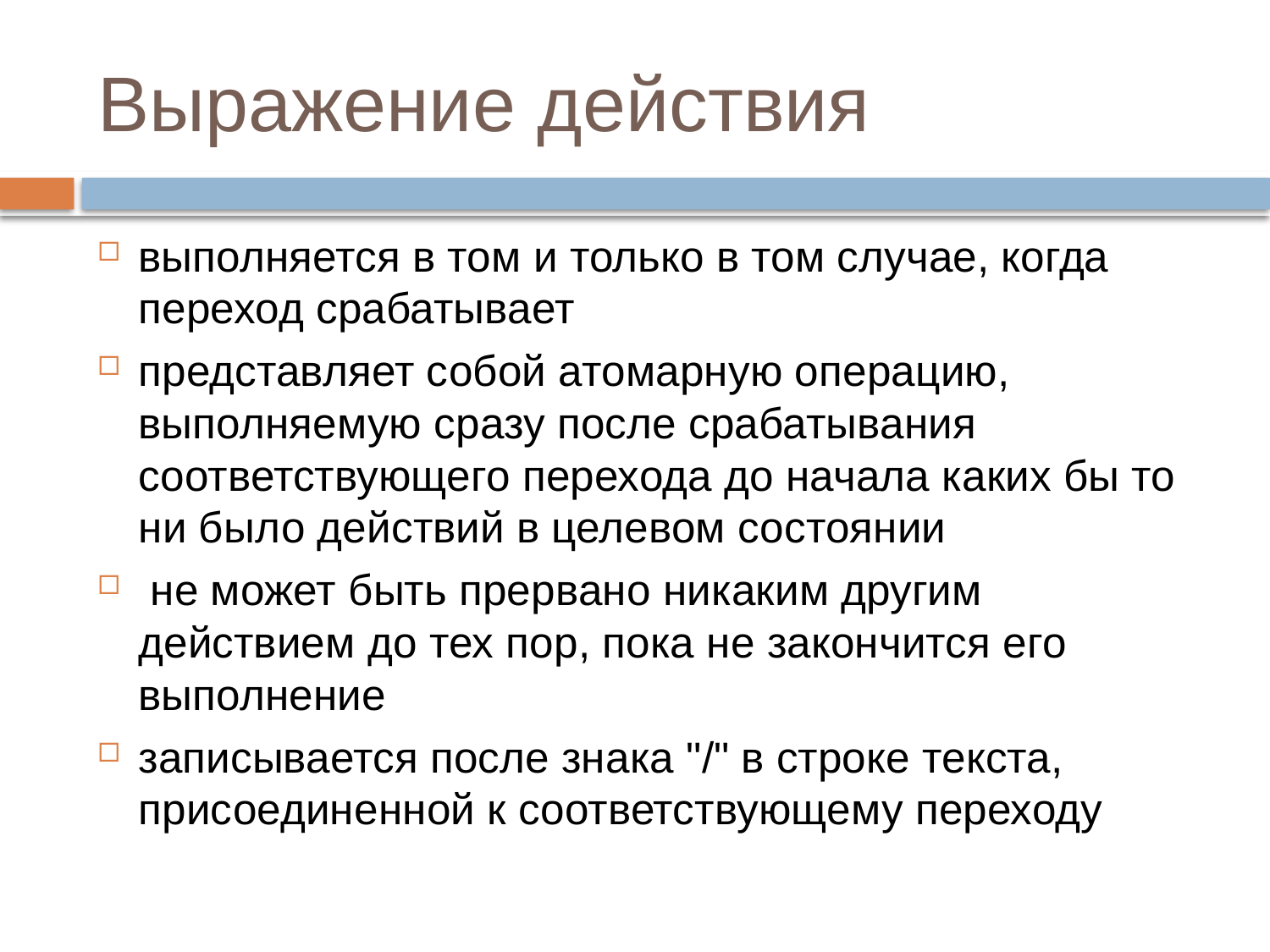

# Выражение действия
выполняется в том и только в том случае, когда переход срабатывает
представляет собой атомарную операцию, выполняемую сразу после срабатывания соответствующего перехода до начала каких бы то ни было действий в целевом состоянии
 не может быть прервано никаким другим действием до тех пор, пока не закончится его выполнение
записывается после знака "/" в строке текста, присоединенной к соответствующему переходу